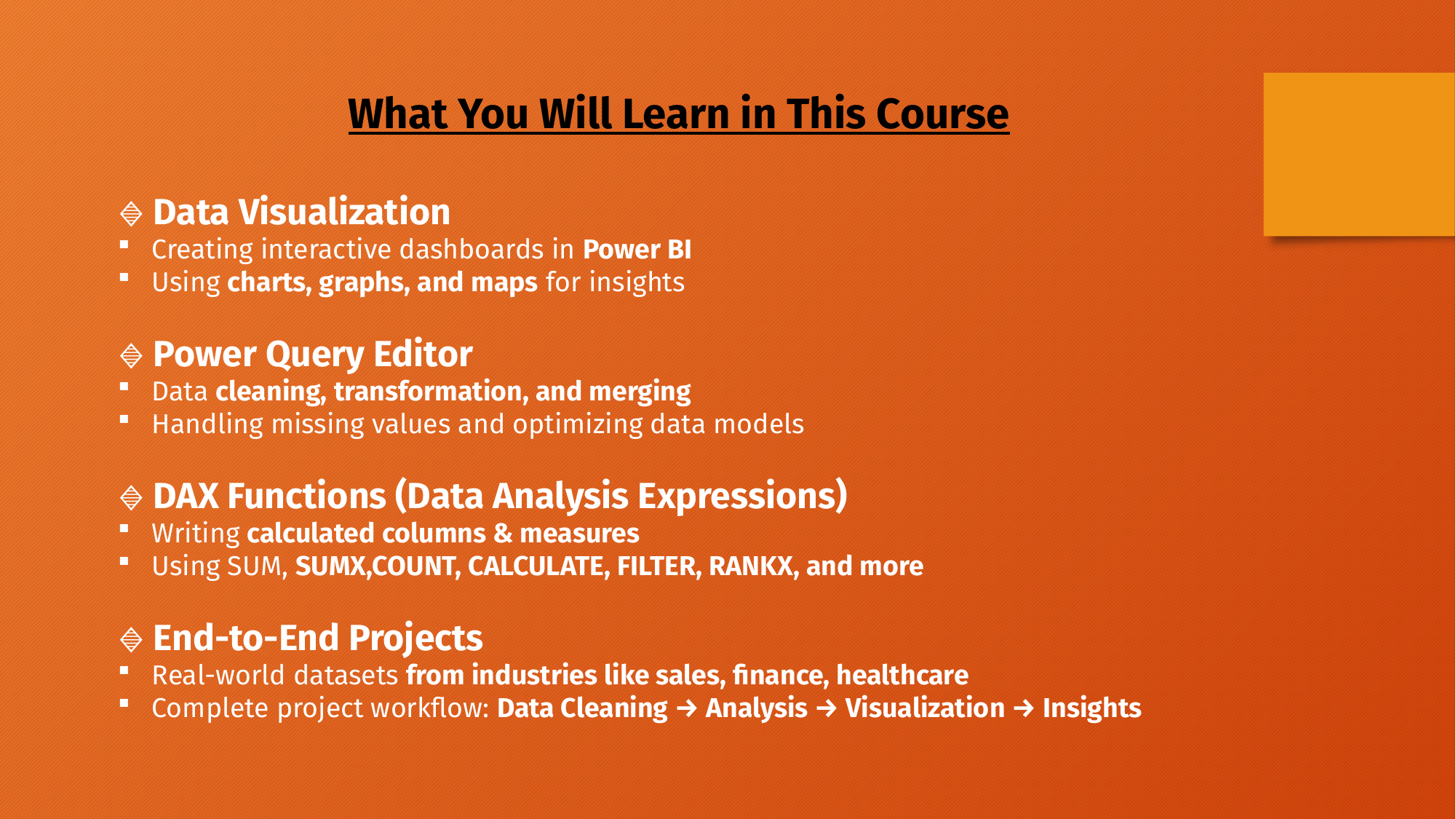

What You Will Learn in This Course

🔹 Data Visualization
Creating interactive dashboards in Power BI
Using charts, graphs, and maps for insights

🔹 Power Query Editor
Data cleaning, transformation, and merging
Handling missing values and optimizing data models

🔹 DAX Functions (Data Analysis Expressions)
Writing calculated columns & measures
Using SUM, SUMX,COUNT, CALCULATE, FILTER, RANKX, and more

🔹 End-to-End Projects
Real-world datasets from industries like sales, finance, healthcare
Complete project workflow: Data Cleaning → Analysis → Visualization → Insights